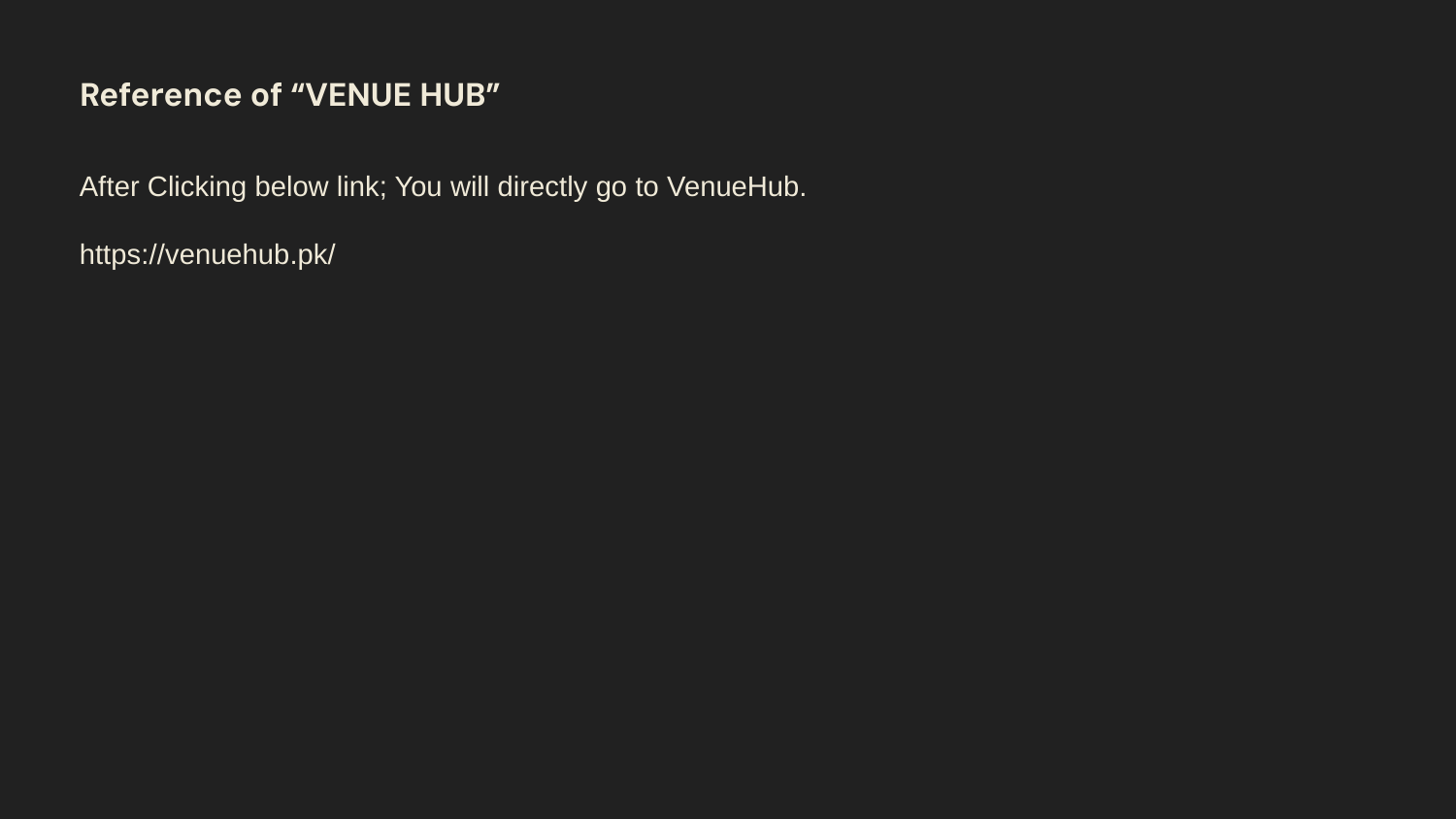

# Reference of “VENUE HUB”
After Clicking below link; You will directly go to VenueHub.

https://venuehub.pk/